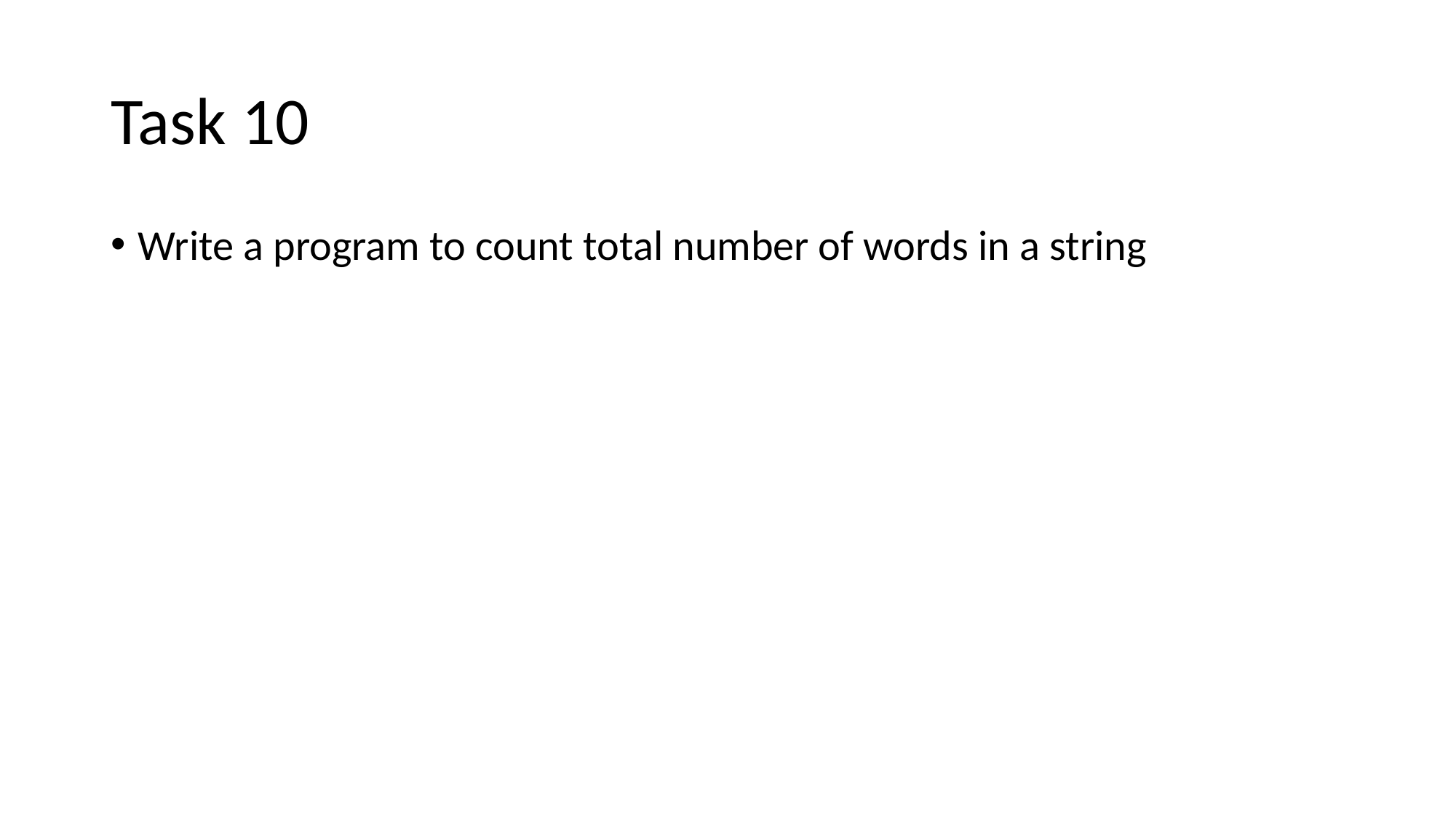

# Task 10
Write a program to count total number of words in a string